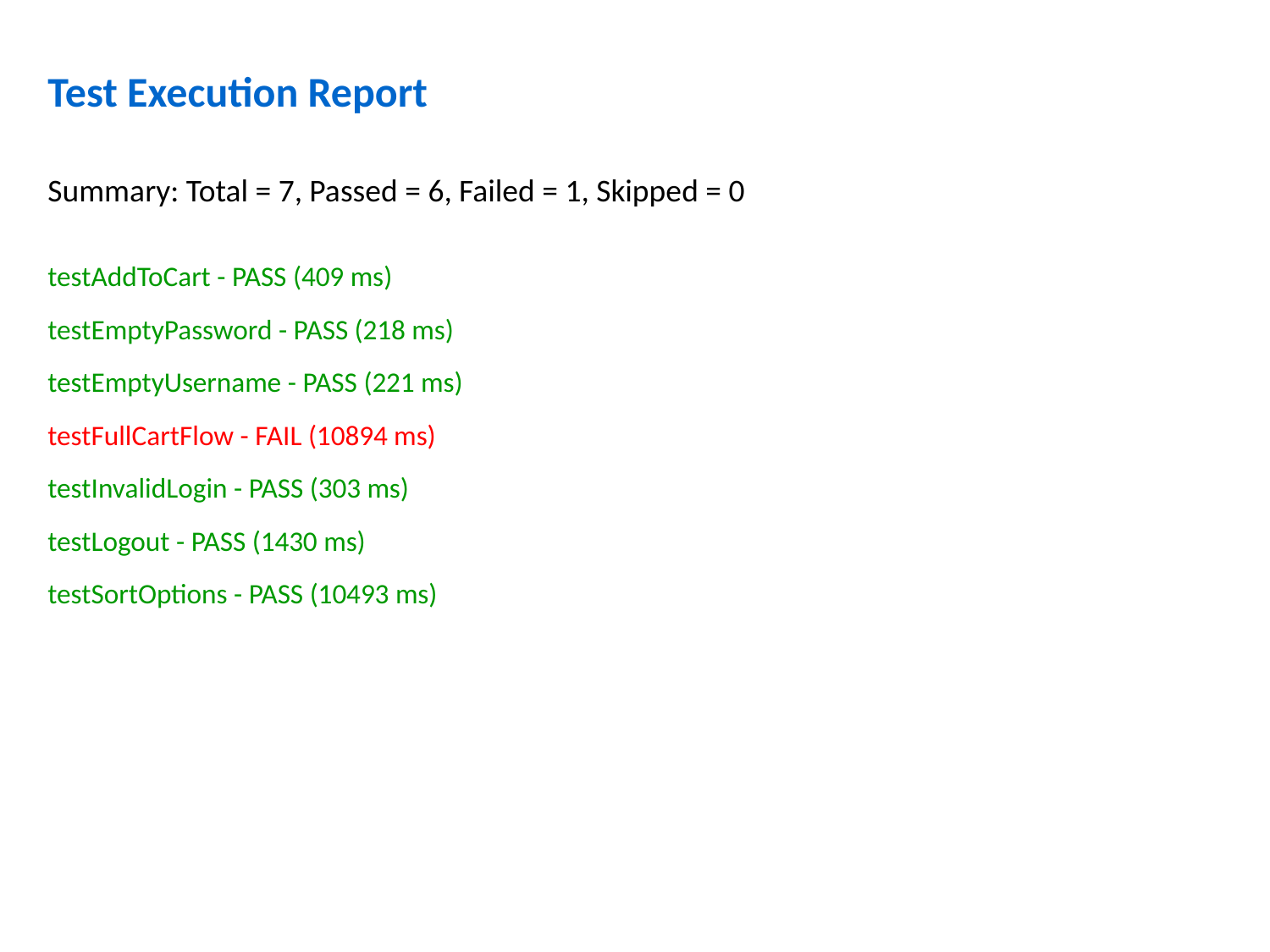

Test Execution Report

Summary: Total = 7, Passed = 6, Failed = 1, Skipped = 0

testAddToCart - PASS (409 ms)

testEmptyPassword - PASS (218 ms)

testEmptyUsername - PASS (221 ms)

testFullCartFlow - FAIL (10894 ms)

testInvalidLogin - PASS (303 ms)

testLogout - PASS (1430 ms)

testSortOptions - PASS (10493 ms)